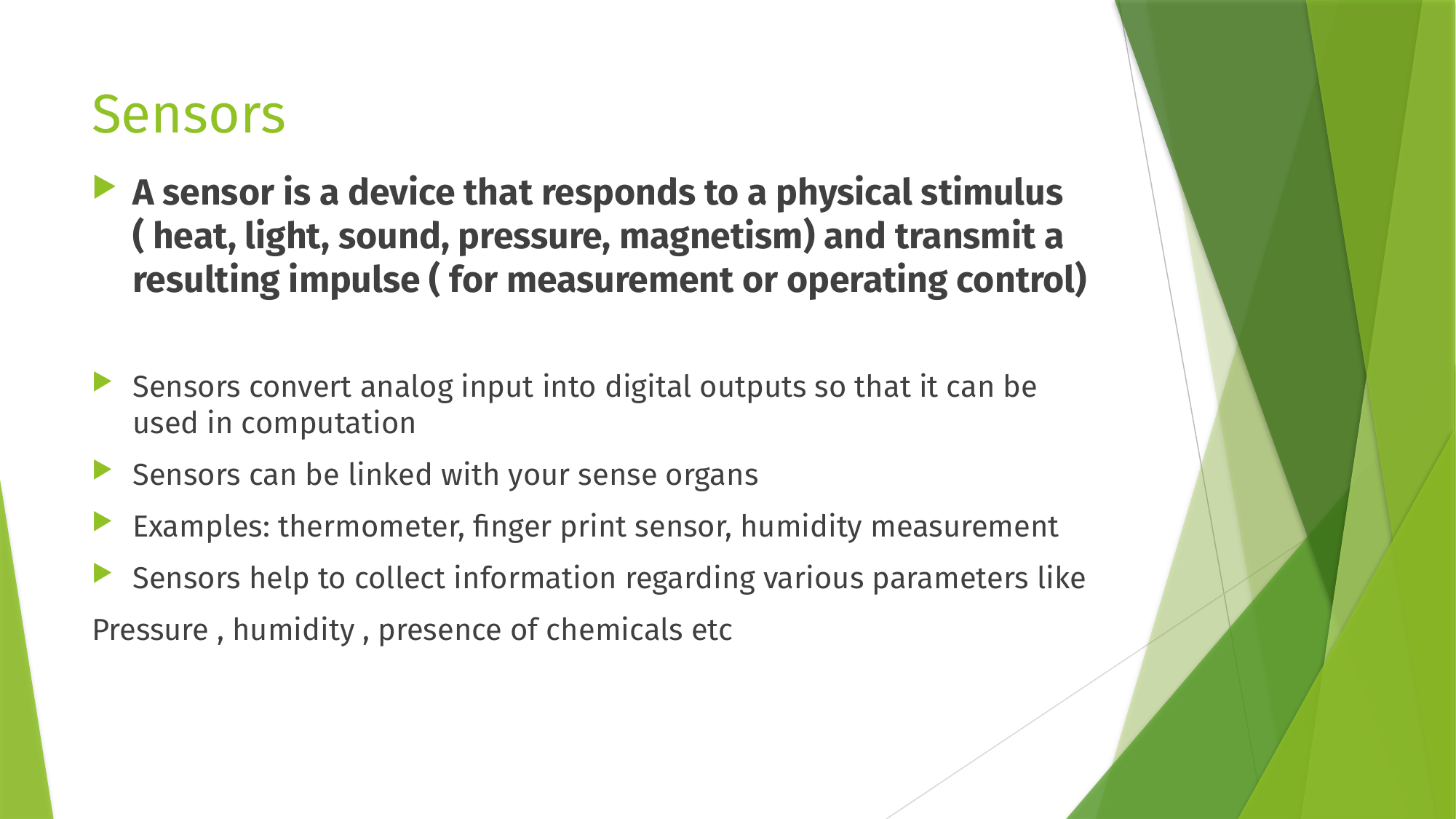

# Sensors
A sensor is a device that responds to a physical stimulus ( heat, light, sound, pressure, magnetism) and transmit a resulting impulse ( for measurement or operating control)

Sensors convert analog input into digital outputs so that it can be used in computation
Sensors can be linked with your sense organs
Examples: thermometer, finger print sensor, humidity measurement
Sensors help to collect information regarding various parameters like
Pressure , humidity , presence of chemicals etc